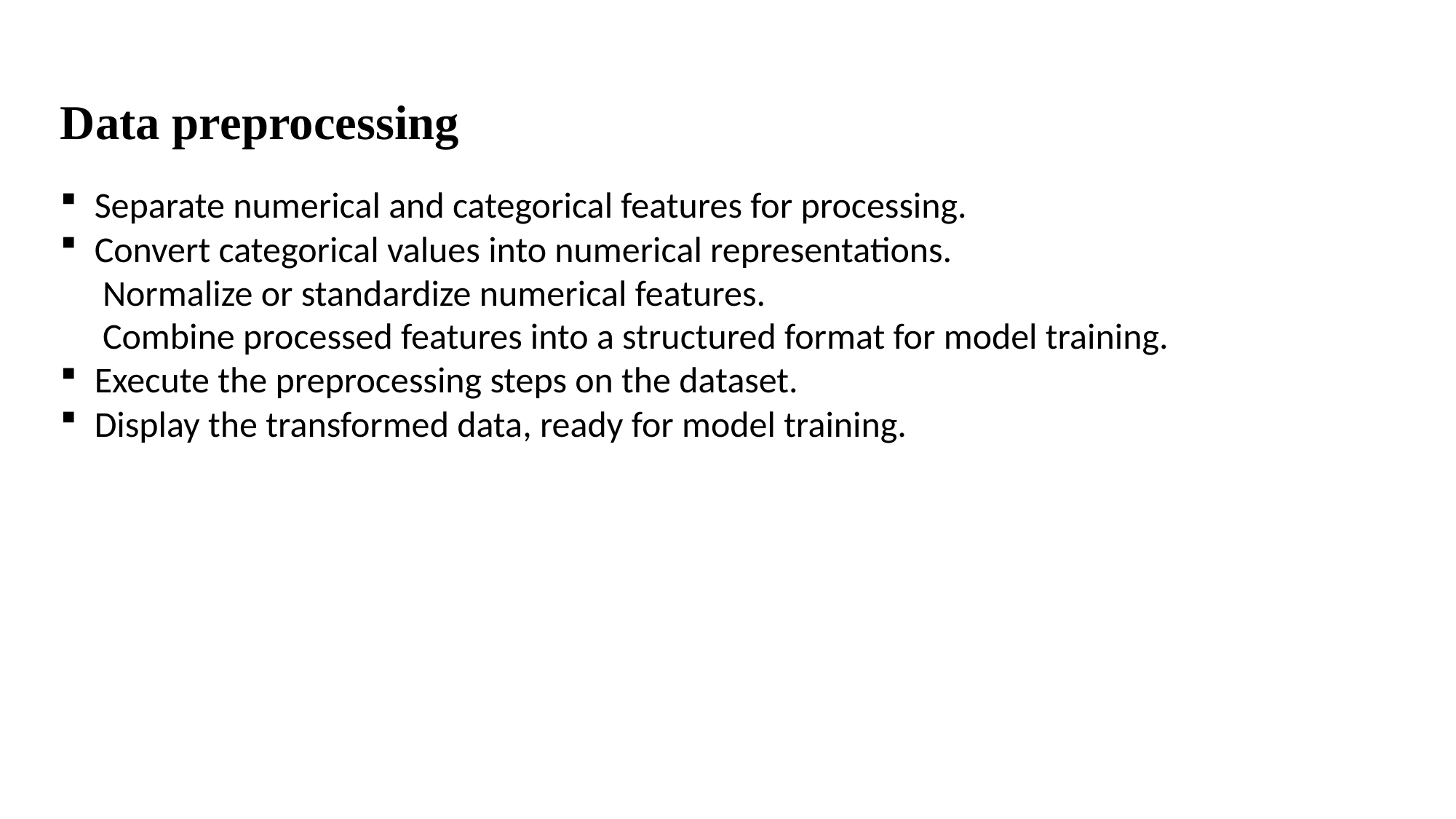

# Data preprocessing
Separate numerical and categorical features for processing.
Convert categorical values into numerical representations.
 Normalize or standardize numerical features.
 Combine processed features into a structured format for model training.
Execute the preprocessing steps on the dataset.
Display the transformed data, ready for model training.